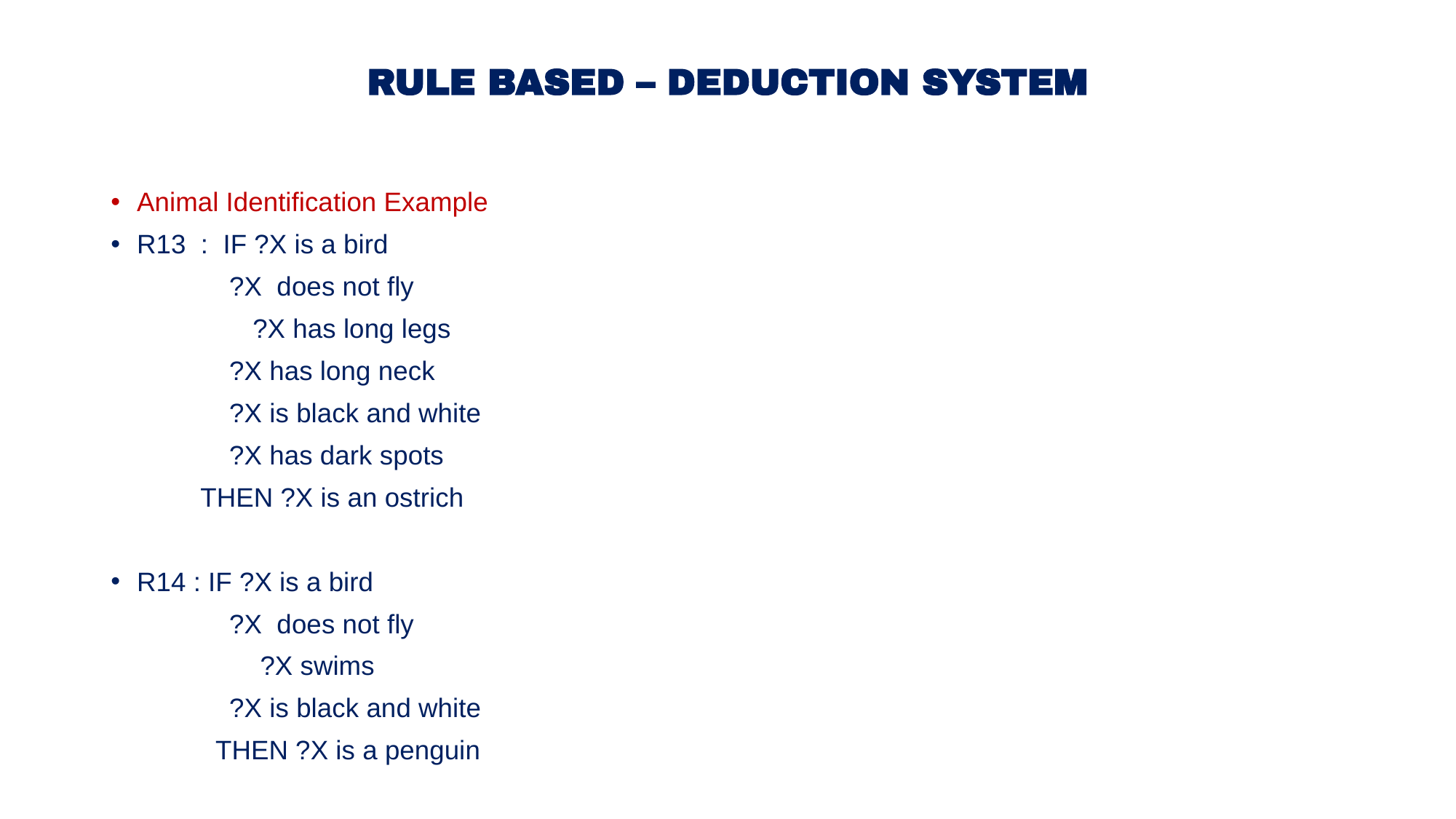

# RULE BASED – DEDUCTION SYSTEM
Animal Identification Example
R13  :  IF ?X is a bird
	   ?X  does not fly
                   ?X has long legs
	   ?X has long neck
	   ?X is black and white
	   ?X has dark spots
            THEN ?X is an ostrich

R14 : IF ?X is a bird
	   ?X  does not fly
                    ?X swims
	   ?X is black and white
              THEN ?X is a penguin